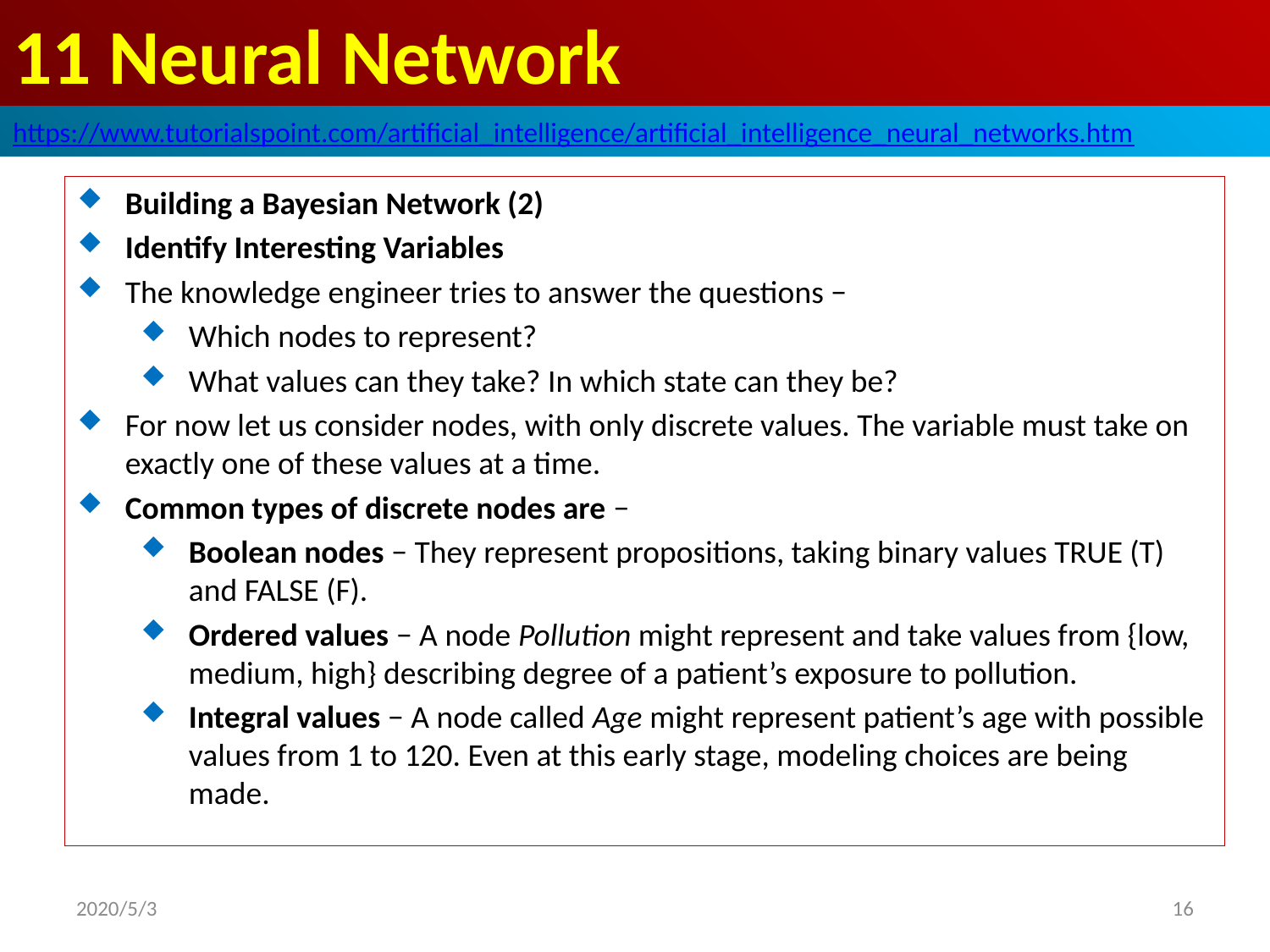

# 11 Neural Network
https://www.tutorialspoint.com/artificial_intelligence/artificial_intelligence_neural_networks.htm
Building a Bayesian Network (2)
Identify Interesting Variables
The knowledge engineer tries to answer the questions −
Which nodes to represent?
What values can they take? In which state can they be?
For now let us consider nodes, with only discrete values. The variable must take on exactly one of these values at a time.
Common types of discrete nodes are −
Boolean nodes − They represent propositions, taking binary values TRUE (T) and FALSE (F).
Ordered values − A node Pollution might represent and take values from {low, medium, high} describing degree of a patient’s exposure to pollution.
Integral values − A node called Age might represent patient’s age with possible values from 1 to 120. Even at this early stage, modeling choices are being made.

2020/5/3
16